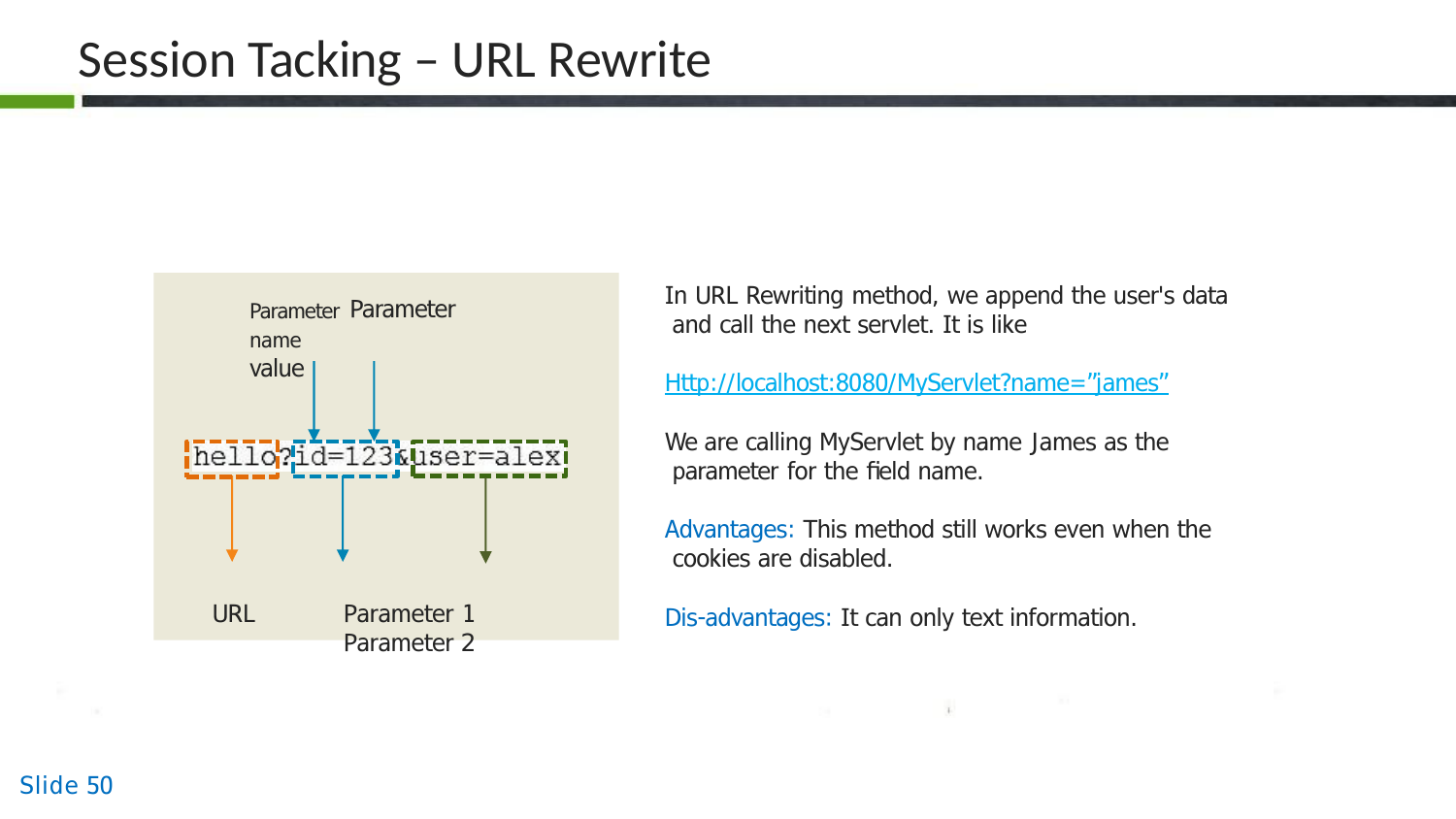

# Session Tacking – URL Rewrite

Parameter Parameter  name	value

URL	Parameter 1	Parameter 2
In URL Rewriting method, we append the user's data  and call the next servlet. It is like

Http://localhost:8080/MyServlet?name=”james”

We are calling MyServlet by name James as the  parameter for the field name.

Advantages: This method still works even when the  cookies are disabled.

Dis-advantages: It can only text information.
Slide 50